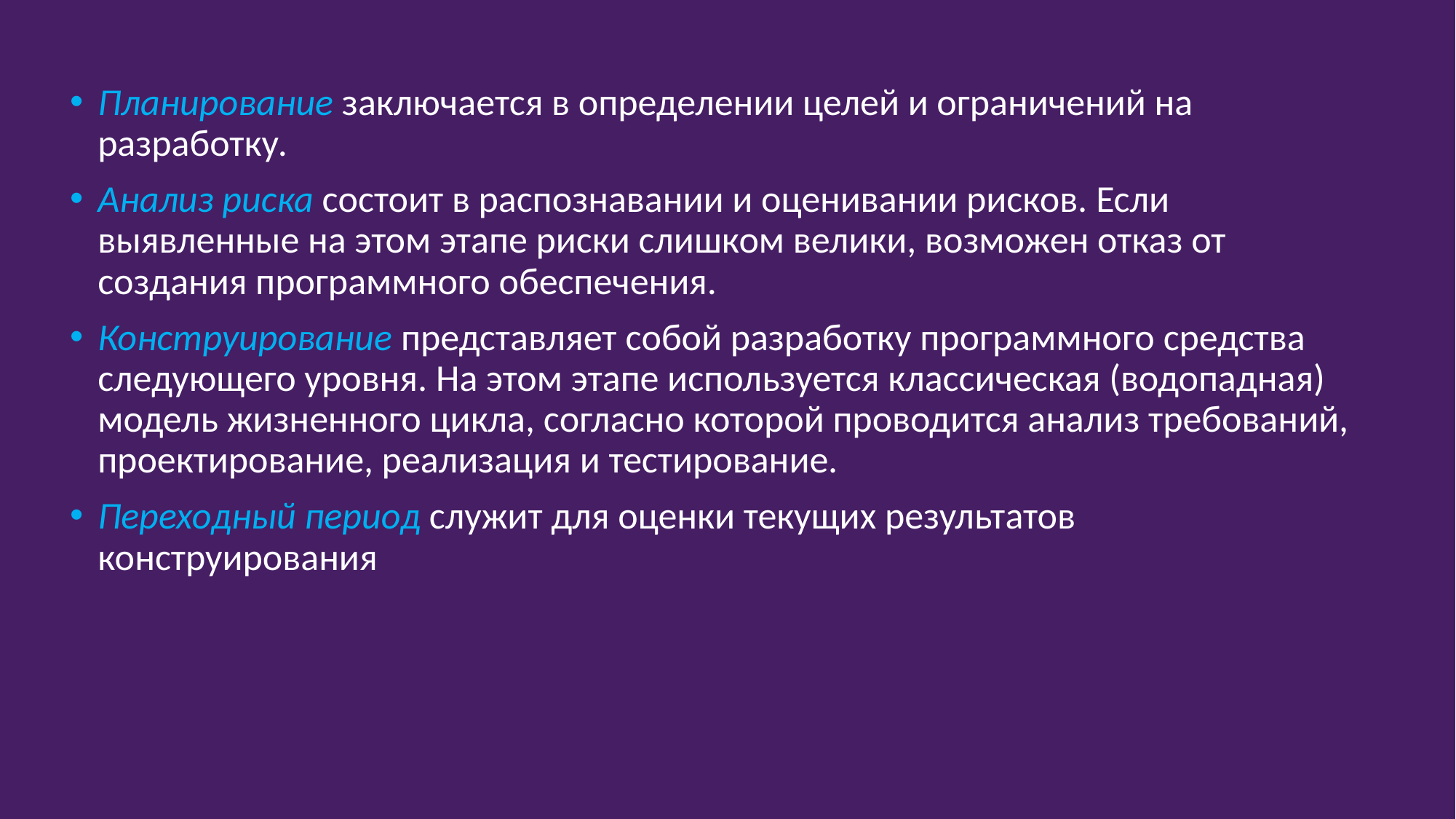

Планирование заключается в определении целей и ограничений на разработку.
Анализ риска состоит в распознавании и оценивании рисков. Если выявленные на этом этапе риски слишком велики, возможен отказ от создания программного обеспечения.
Конструирование представляет собой разработку программного средства следующего уровня. На этом этапе используется классическая (водопадная) модель жизненного цикла, согласно которой проводится анализ требований, проектирование, реализация и тестирование.
Переходный период служит для оценки текущих результатов конструирования